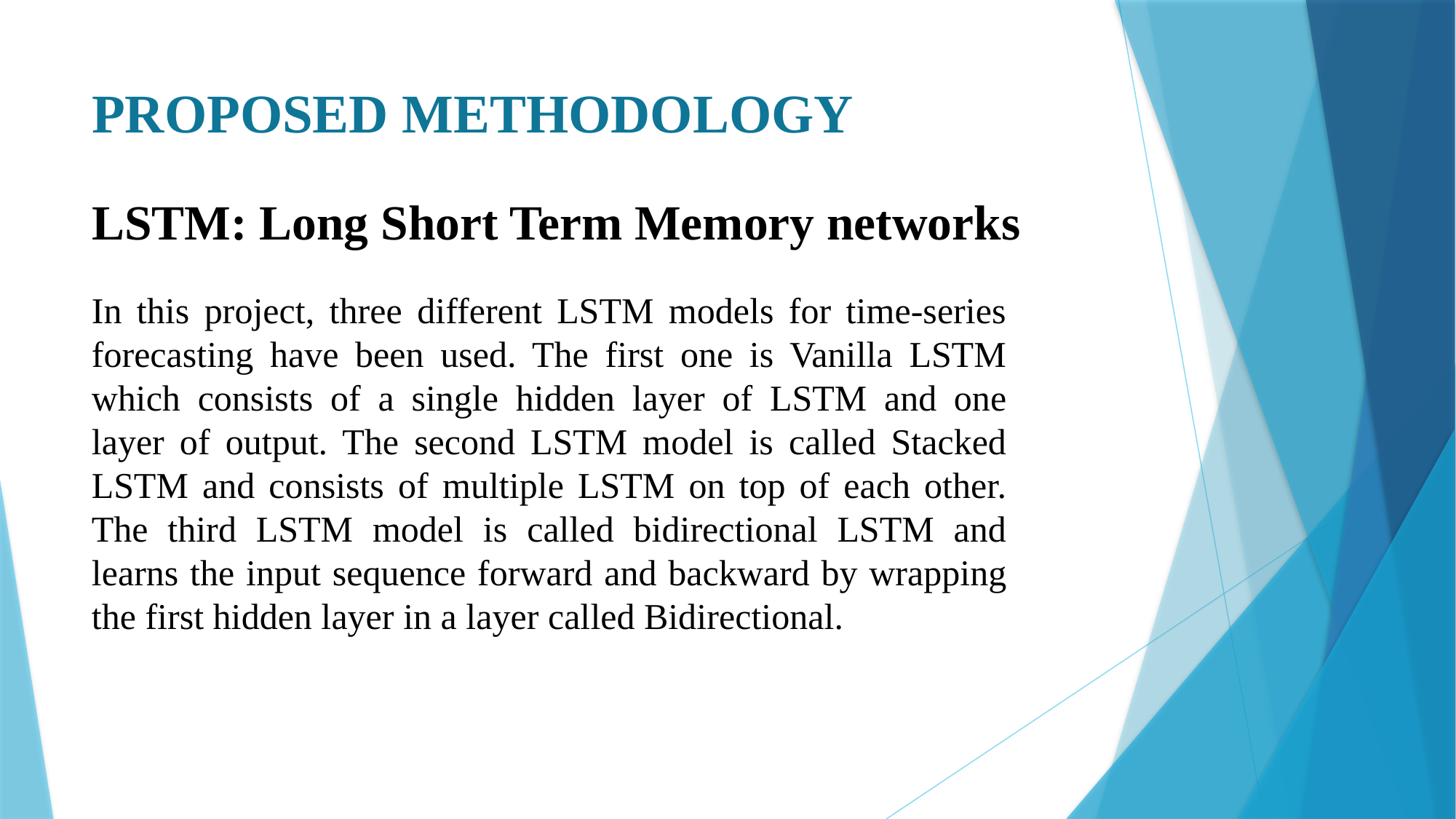

# PROPOSED METHODOLOGY
LSTM: Long Short Term Memory networks
In this project, three different LSTM models for time-series forecasting have been used. The first one is Vanilla LSTM which consists of a single hidden layer of LSTM and one layer of output. The second LSTM model is called Stacked LSTM and consists of multiple LSTM on top of each other. The third LSTM model is called bidirectional LSTM and learns the input sequence forward and backward by wrapping the first hidden layer in a layer called Bidirectional.